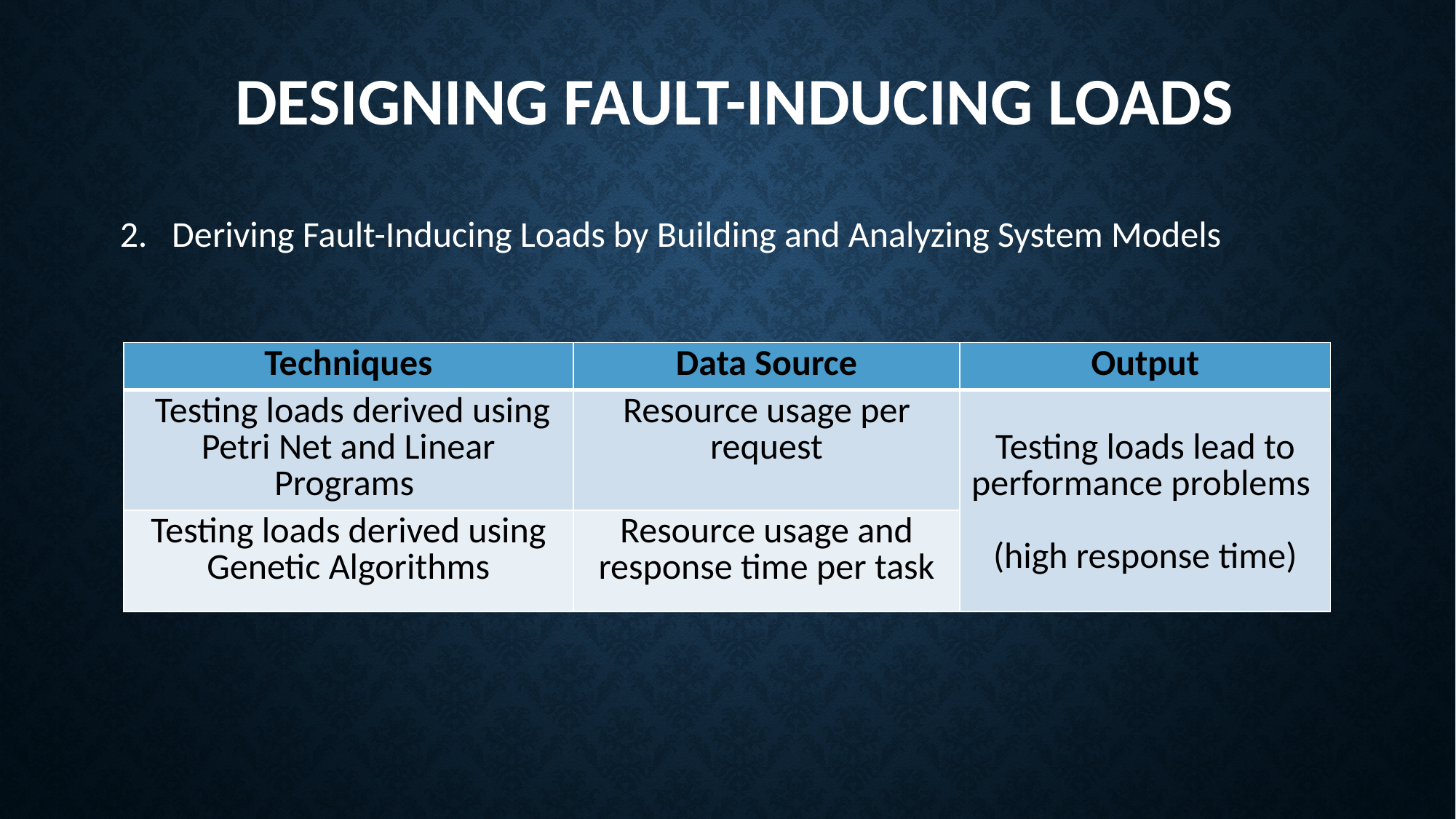

# Designing fault-inducing loads
2.   Deriving Fault-Inducing Loads by Building and Analyzing System Models

| Techniques | Data Source | Output |
| --- | --- | --- |
| Testing loads derived using Petri Net and Linear Programs | Resource usage per request | Testing loads lead to performance problems (high response time) |
| Testing loads derived using Genetic Algorithms | Resource usage and response time per task |  |